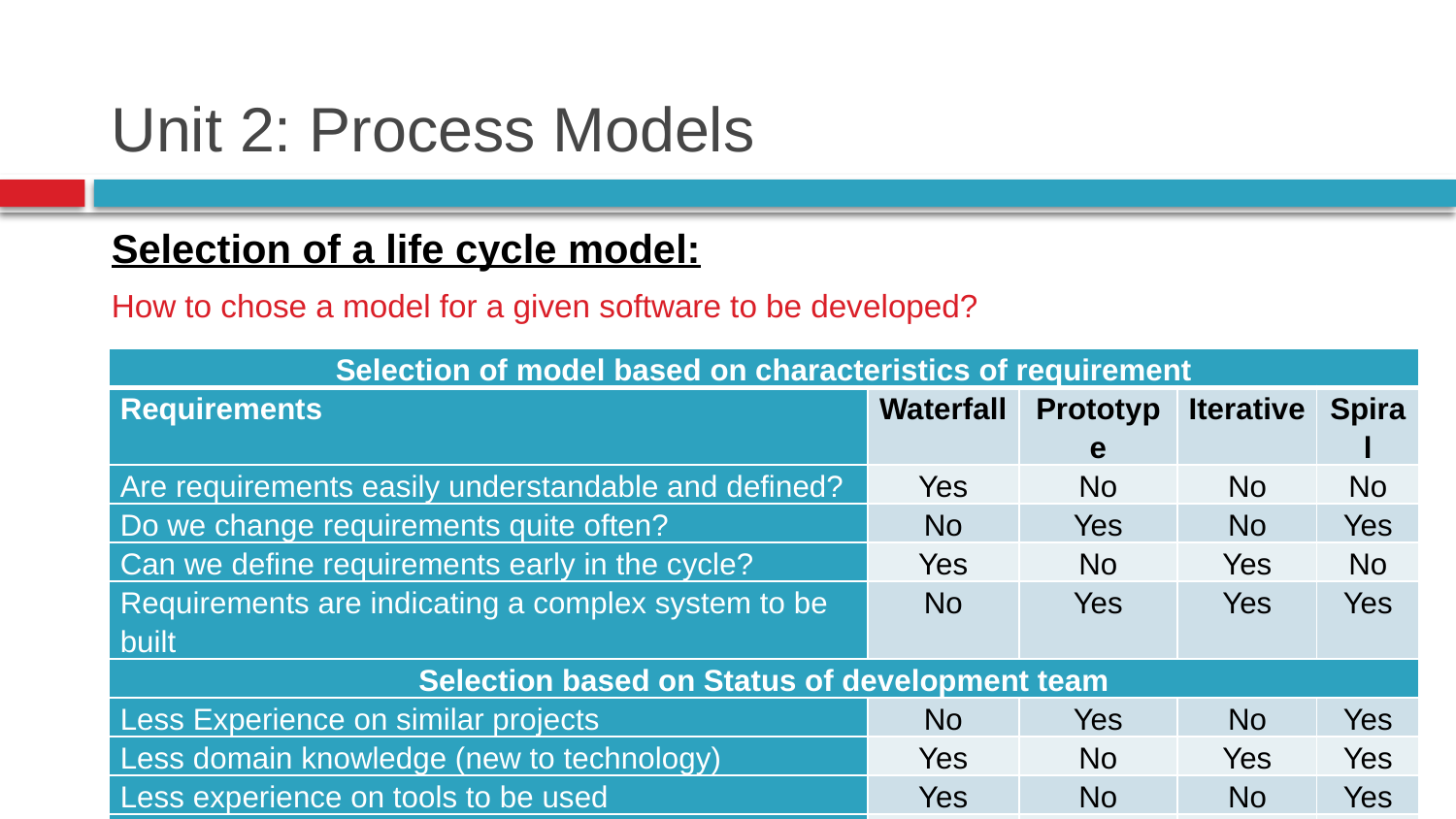

# Unit 2: Process Models
Selection of a life cycle model:
How to chose a model for a given software to be developed?

| Selection of model based on characteristics of requirement |  |  |  |  |
| --- | --- | --- | --- | --- |
| Requirements | Waterfall | Prototype | Iterative | Spiral |
| Are requirements easily understandable and defined? | Yes | No | No | No |
| Do we change requirements quite often? | No | Yes | No | Yes |
| Can we define requirements early in the cycle? | Yes | No | Yes | No |
| Requirements are indicating a complex system to be built | No | Yes | Yes | Yes |
| Selection based on Status of development team |  |  |  |  |
| Less Experience on similar projects | No | Yes | No | Yes |
| Less domain knowledge (new to technology) | Yes | No | Yes | Yes |
| Less experience on tools to be used | Yes | No | No | Yes |
| Availability of training | No | No | Yes | No |